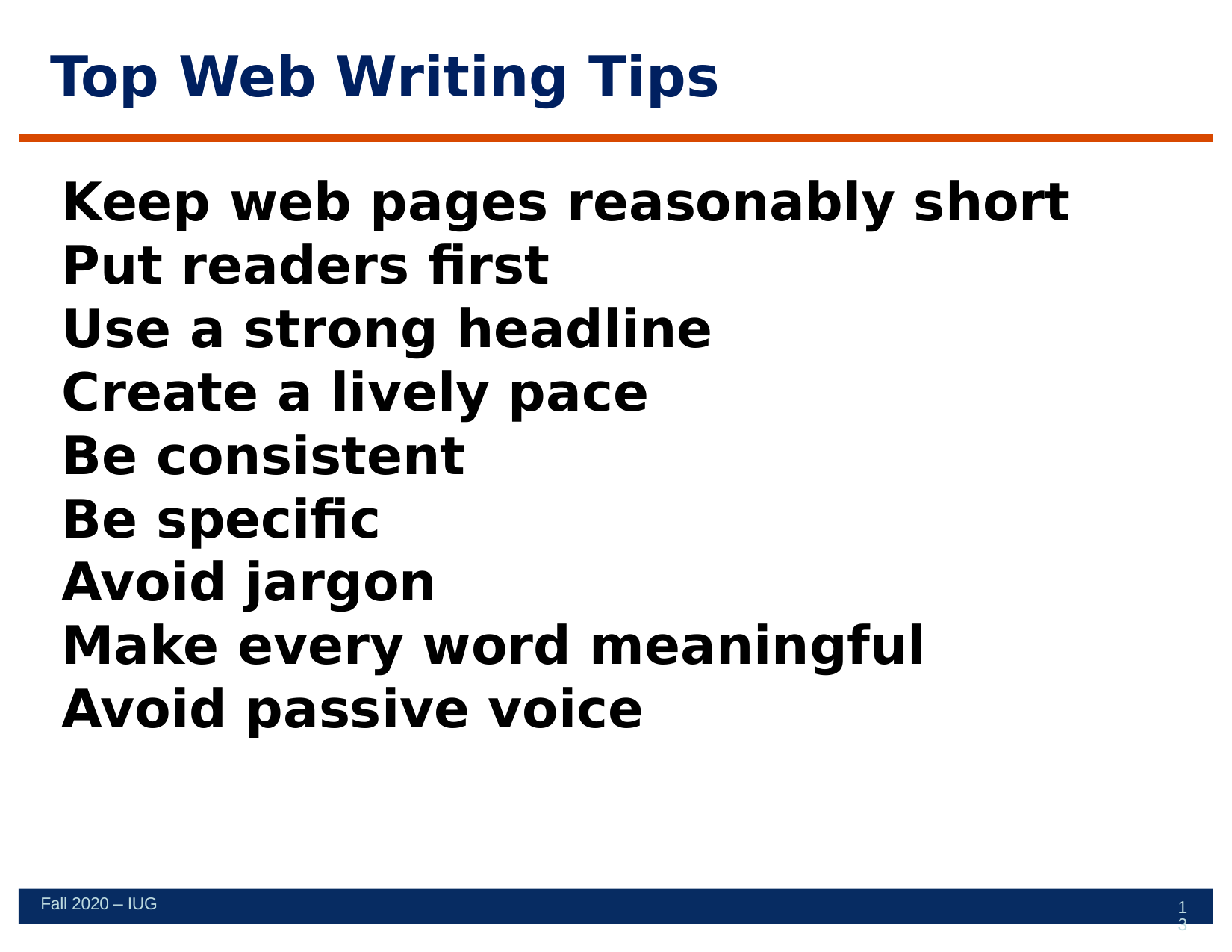

# Top Web Writing Tips
Keep web pages reasonably short
Put readers first
Use a strong headline
Create a lively pace
Be consistent
Be specific
Avoid jargon
Make every word meaningful
Avoid passive voice
Fall 2020 – IUG
13